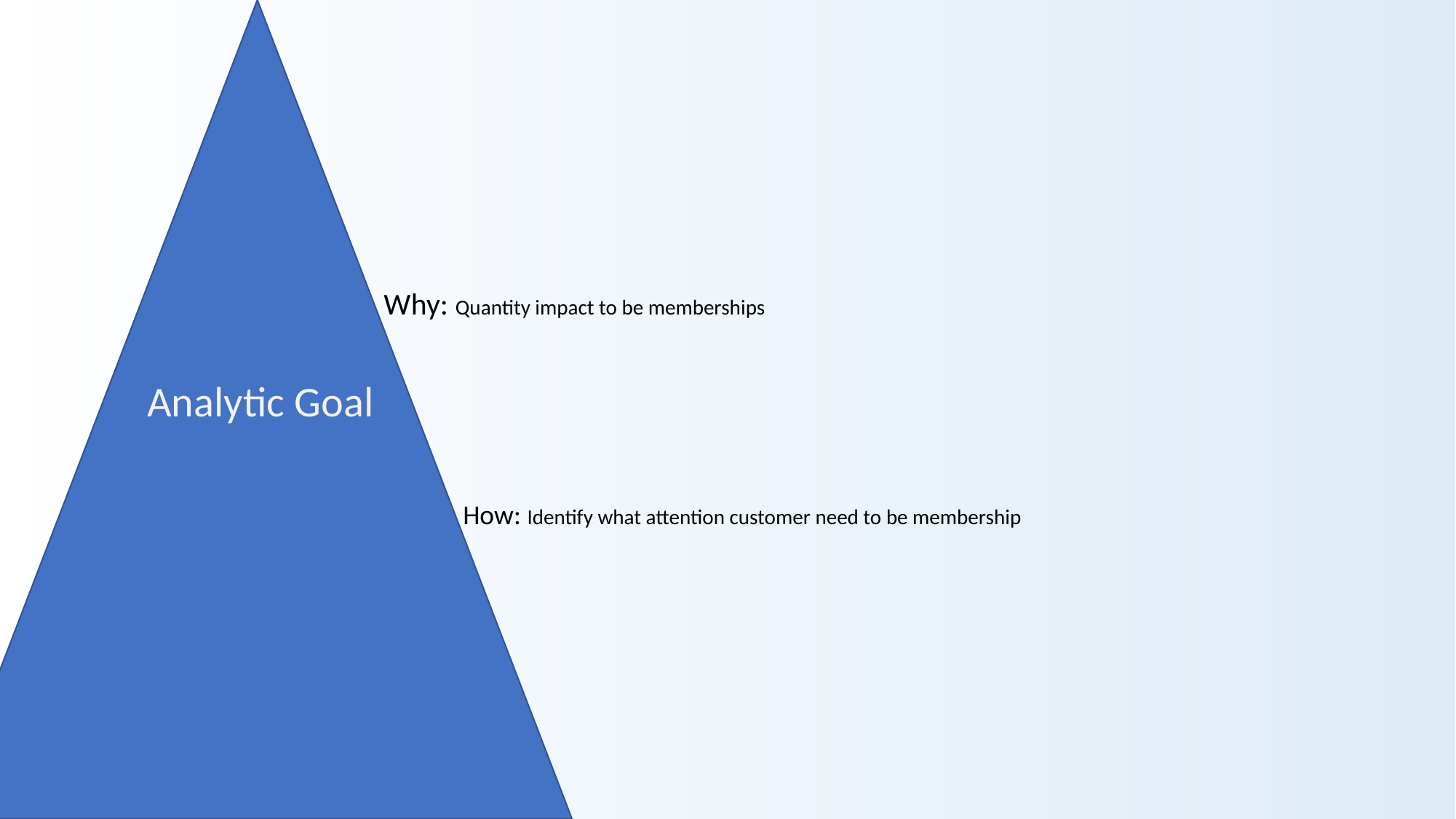

Why: Quantity impact to be memberships
Analytic Goal
How: Identify what attention customer need to be membership